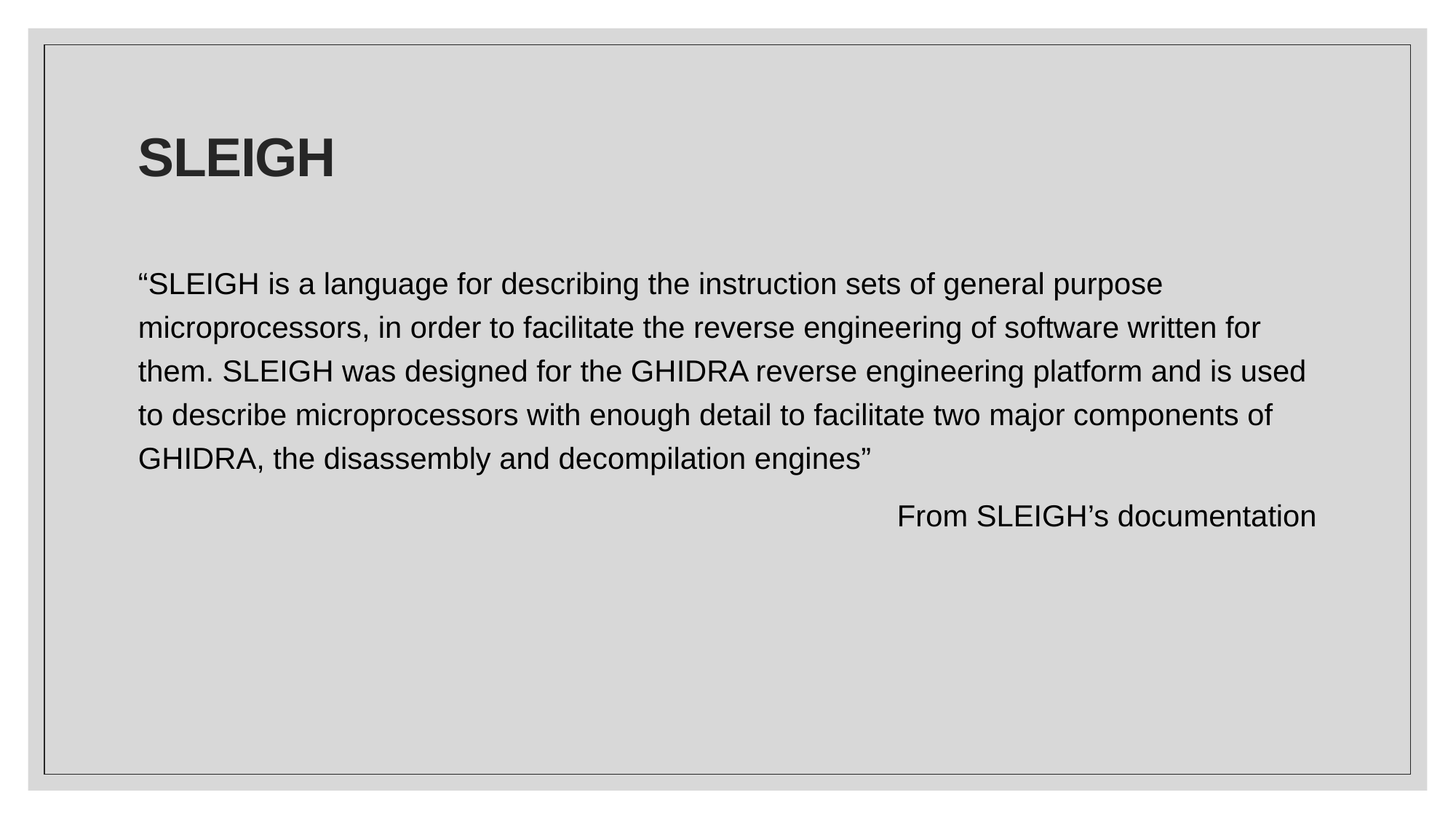

# SLEIGH
“SLEIGH is a language for describing the instruction sets of general purpose microprocessors, in order to facilitate the reverse engineering of software written for them. SLEIGH was designed for the GHIDRA reverse engineering platform and is used to describe microprocessors with enough detail to facilitate two major components of GHIDRA, the disassembly and decompilation engines”
From SLEIGH’s documentation